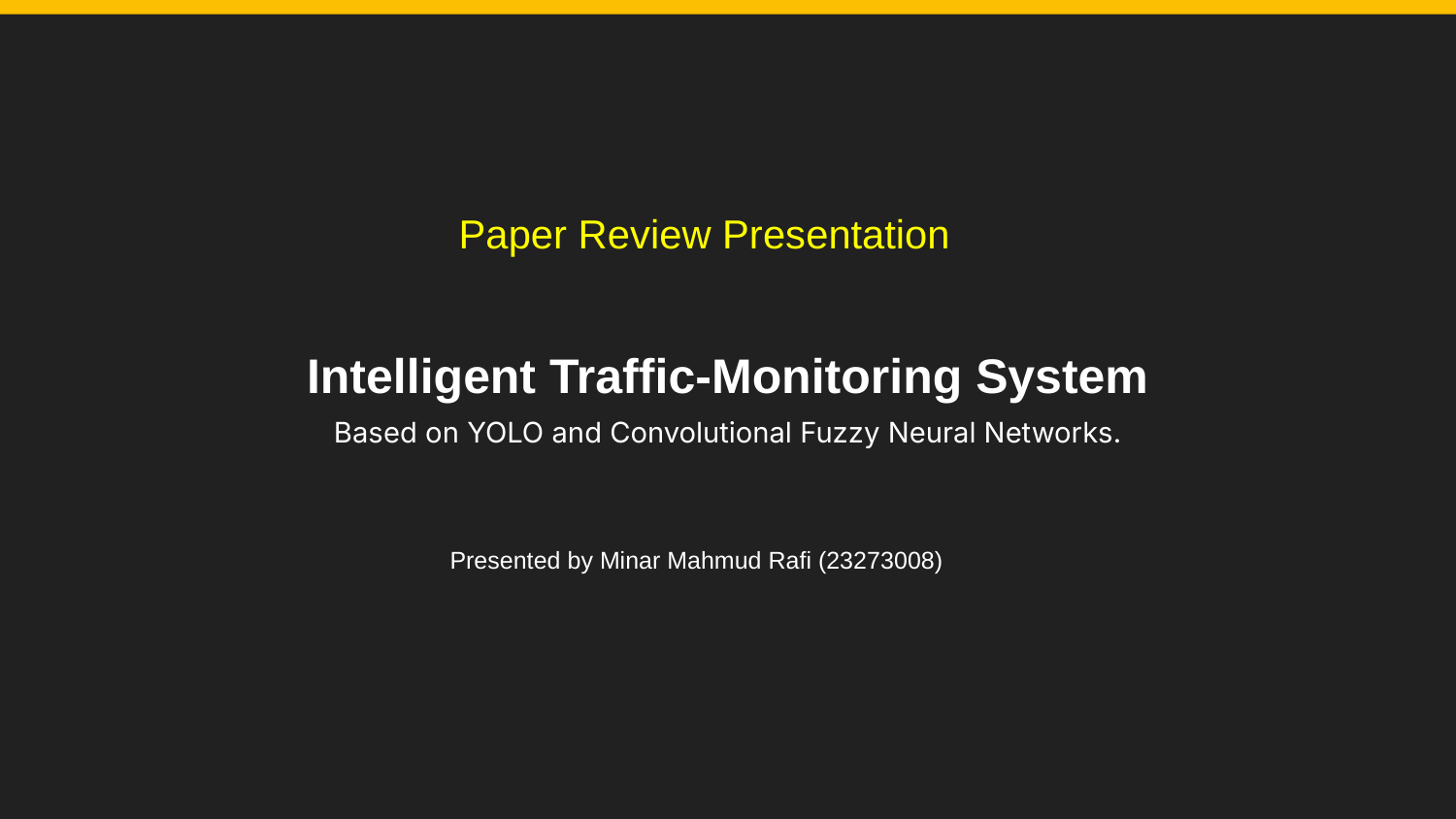

# Intelligent Traffic-Monitoring System
Paper Review Presentation
Based on YOLO and Convolutional Fuzzy Neural Networks.
Presented by Minar Mahmud Rafi (23273008)